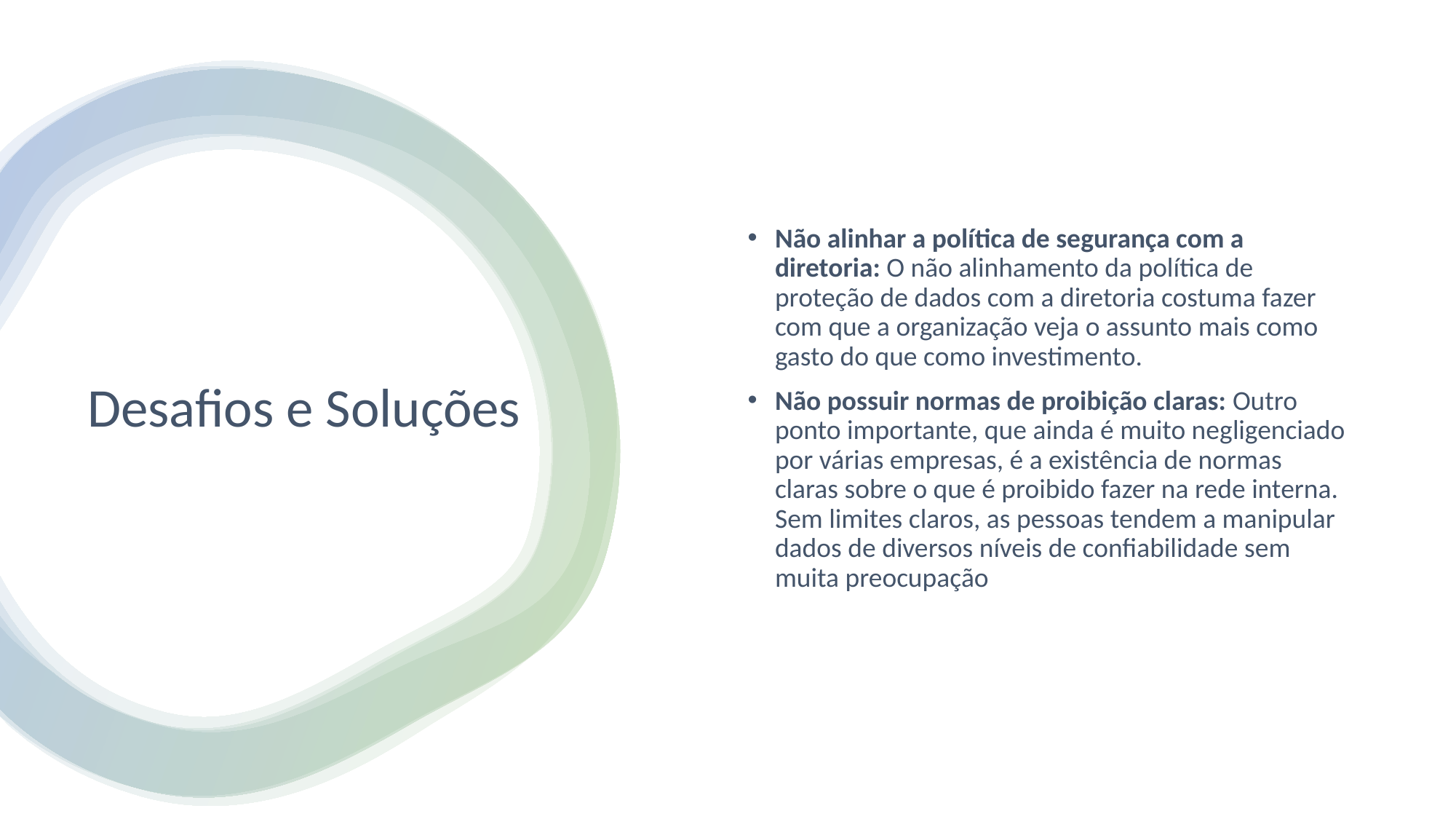

Não alinhar a política de segurança com a diretoria: O não alinhamento da política de proteção de dados com a diretoria costuma fazer com que a organização veja o assunto mais como gasto do que como investimento.
Não possuir normas de proibição claras: Outro ponto importante, que ainda é muito negligenciado por várias empresas, é a existência de normas claras sobre o que é proibido fazer na rede interna. Sem limites claros, as pessoas tendem a manipular dados de diversos níveis de confiabilidade sem muita preocupação
# Desafios e Soluções